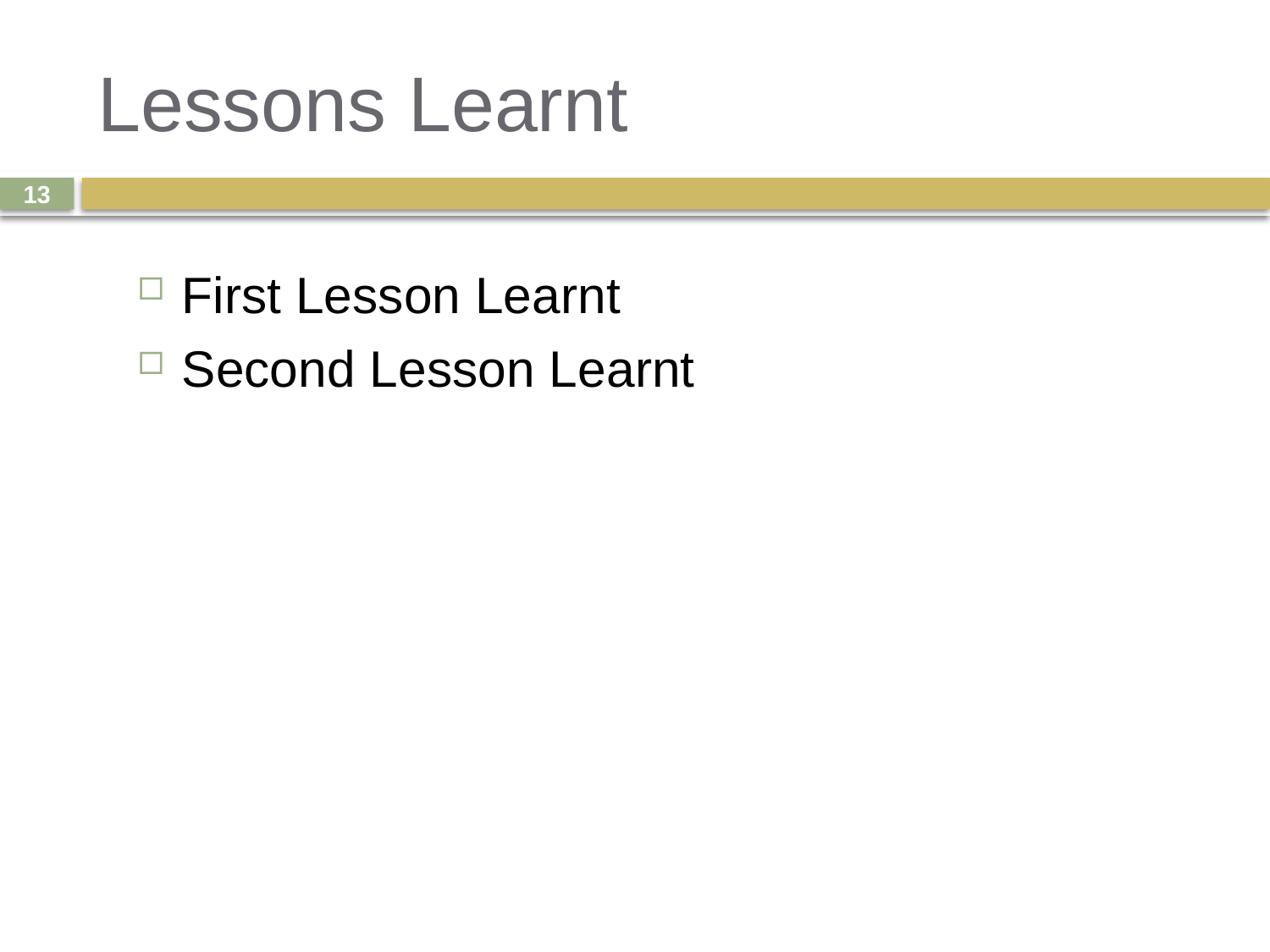

# Lessons Learnt
13
First Lesson Learnt
Second Lesson Learnt